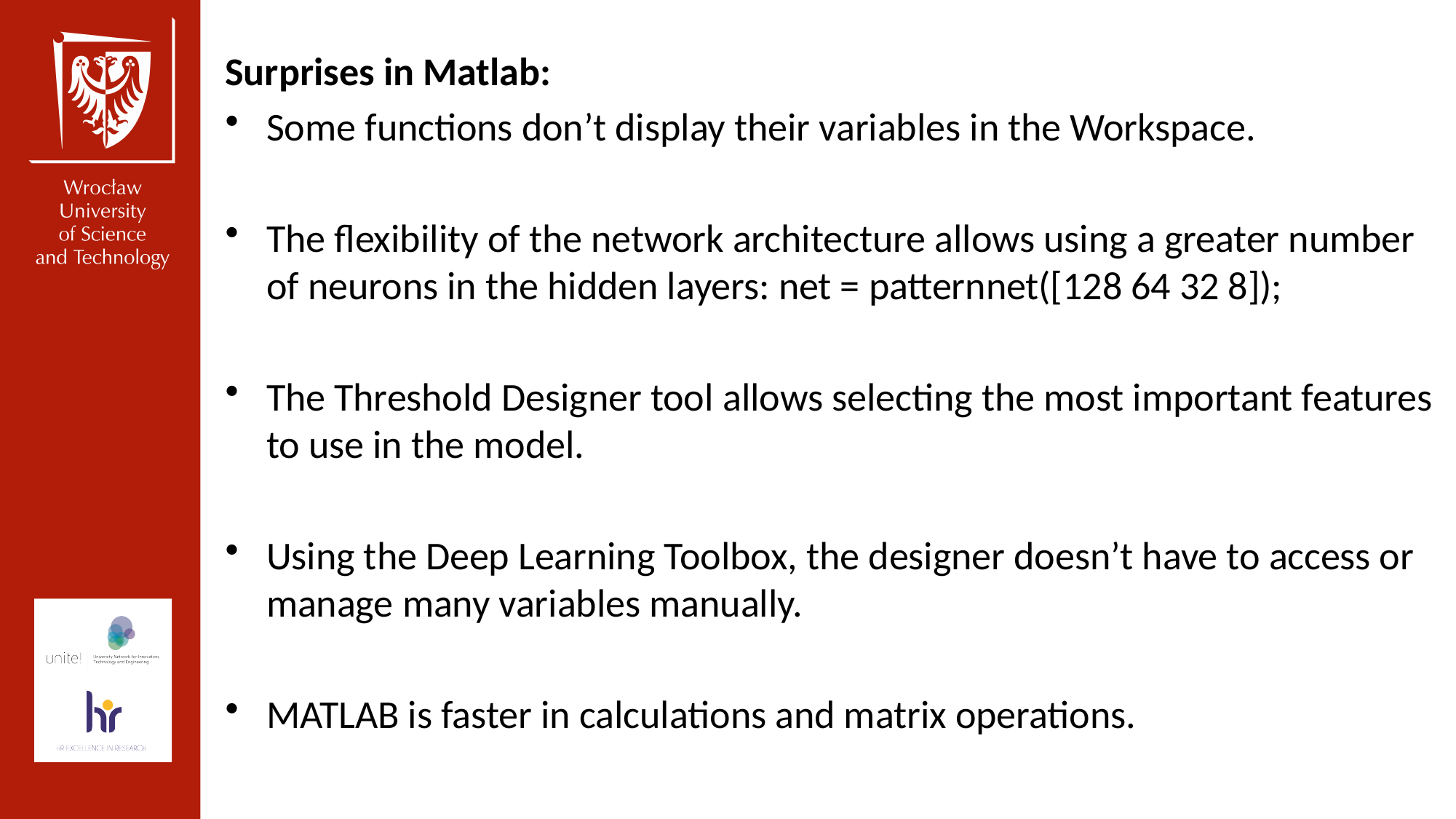

Surprises in Matlab:
Some functions don’t display their variables in the Workspace.

The flexibility of the network architecture allows using a greater number of neurons in the hidden layers: net = patternnet([128 64 32 8]);

The Threshold Designer tool allows selecting the most important features to use in the model.

Using the Deep Learning Toolbox, the designer doesn’t have to access or manage many variables manually.

MATLAB is faster in calculations and matrix operations.